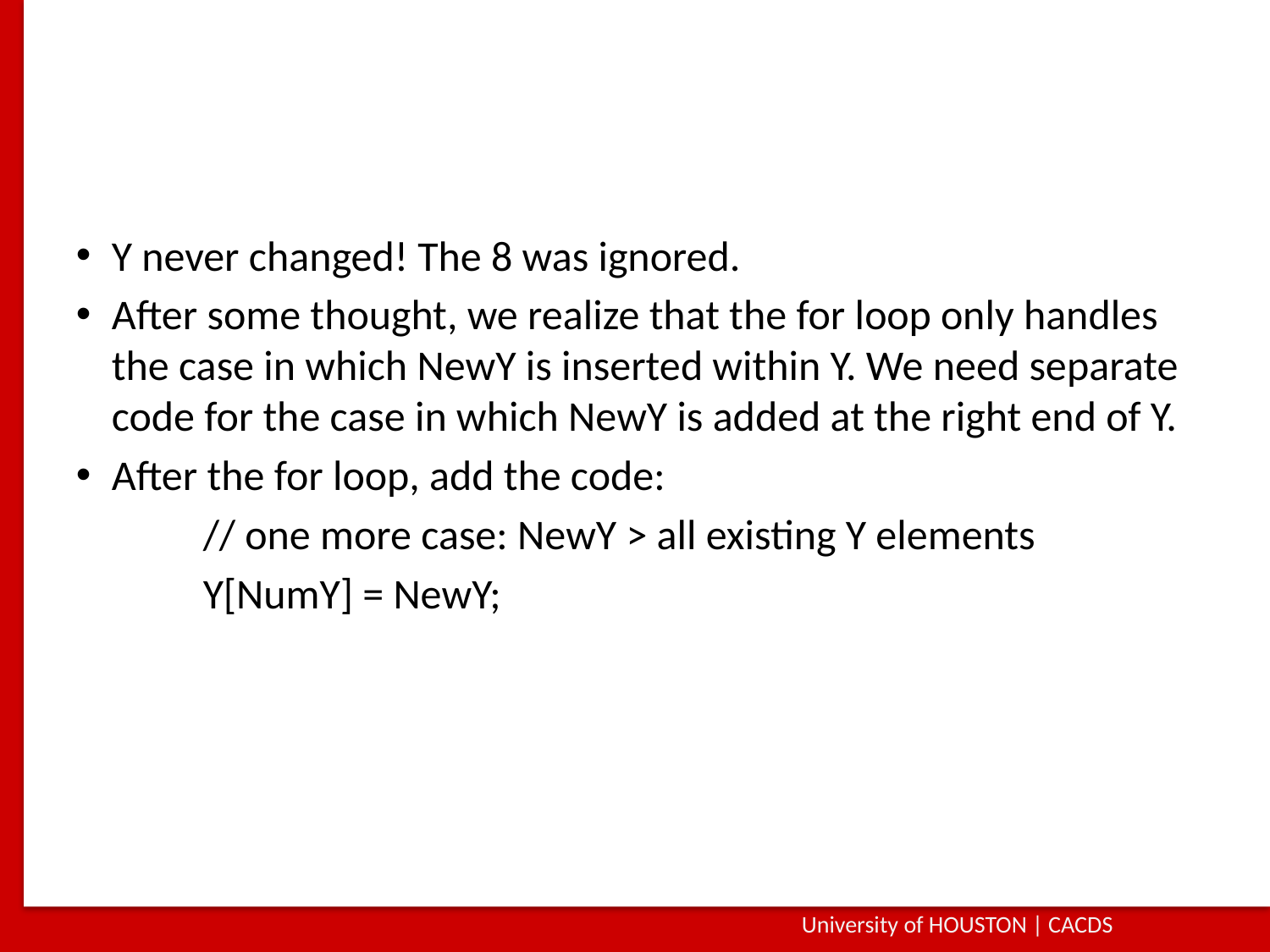

#
Y never changed! The 8 was ignored.
After some thought, we realize that the for loop only handles the case in which NewY is inserted within Y. We need separate code for the case in which NewY is added at the right end of Y.
After the for loop, add the code:
	// one more case: NewY > all existing Y elements
	Y[NumY] = NewY;